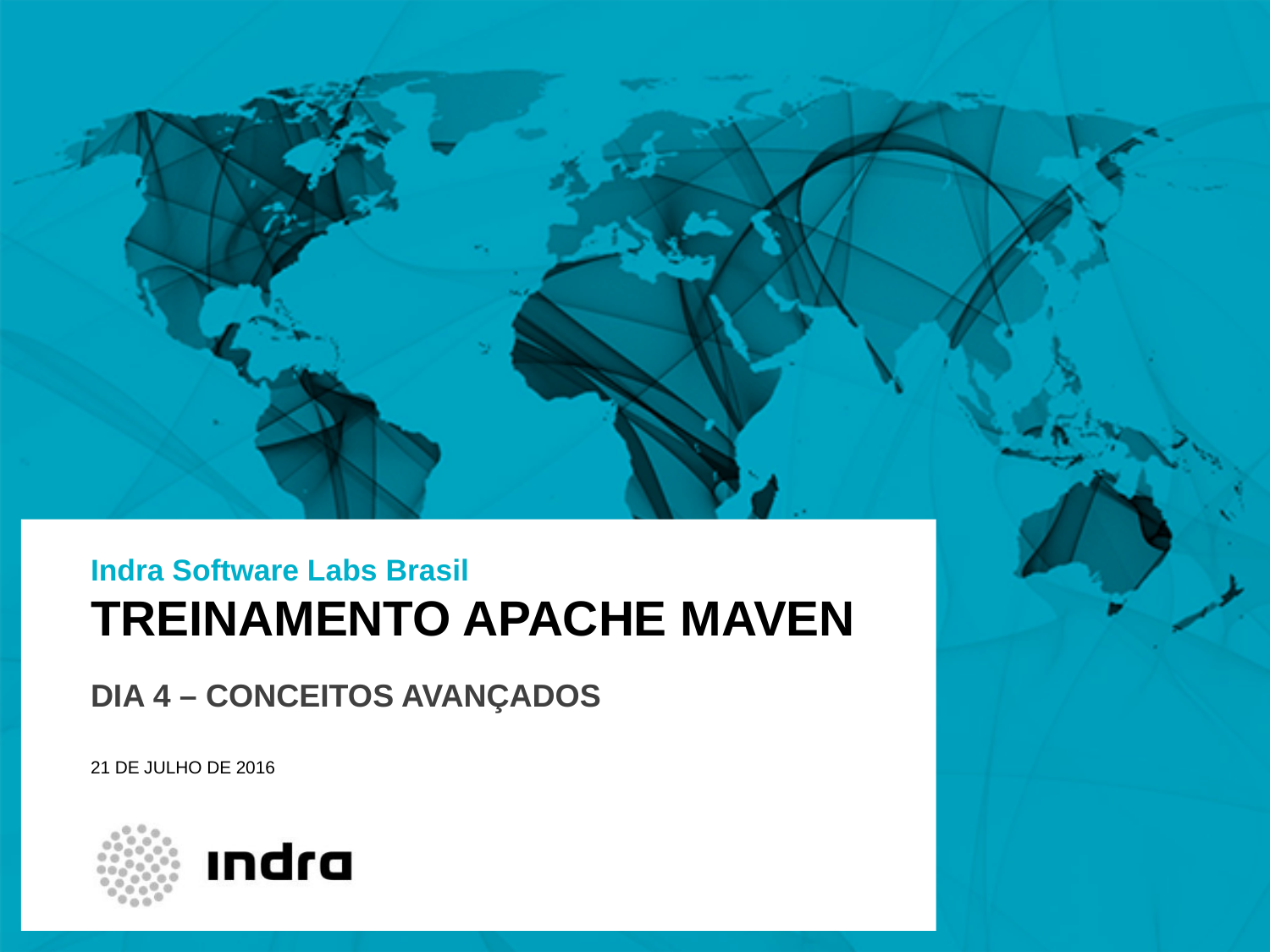

Indra Software Labs Brasil
# TREINAMENTO Apache maven
DIA 4 – CONCEITOS avançados
21 DE JULHO DE 2016